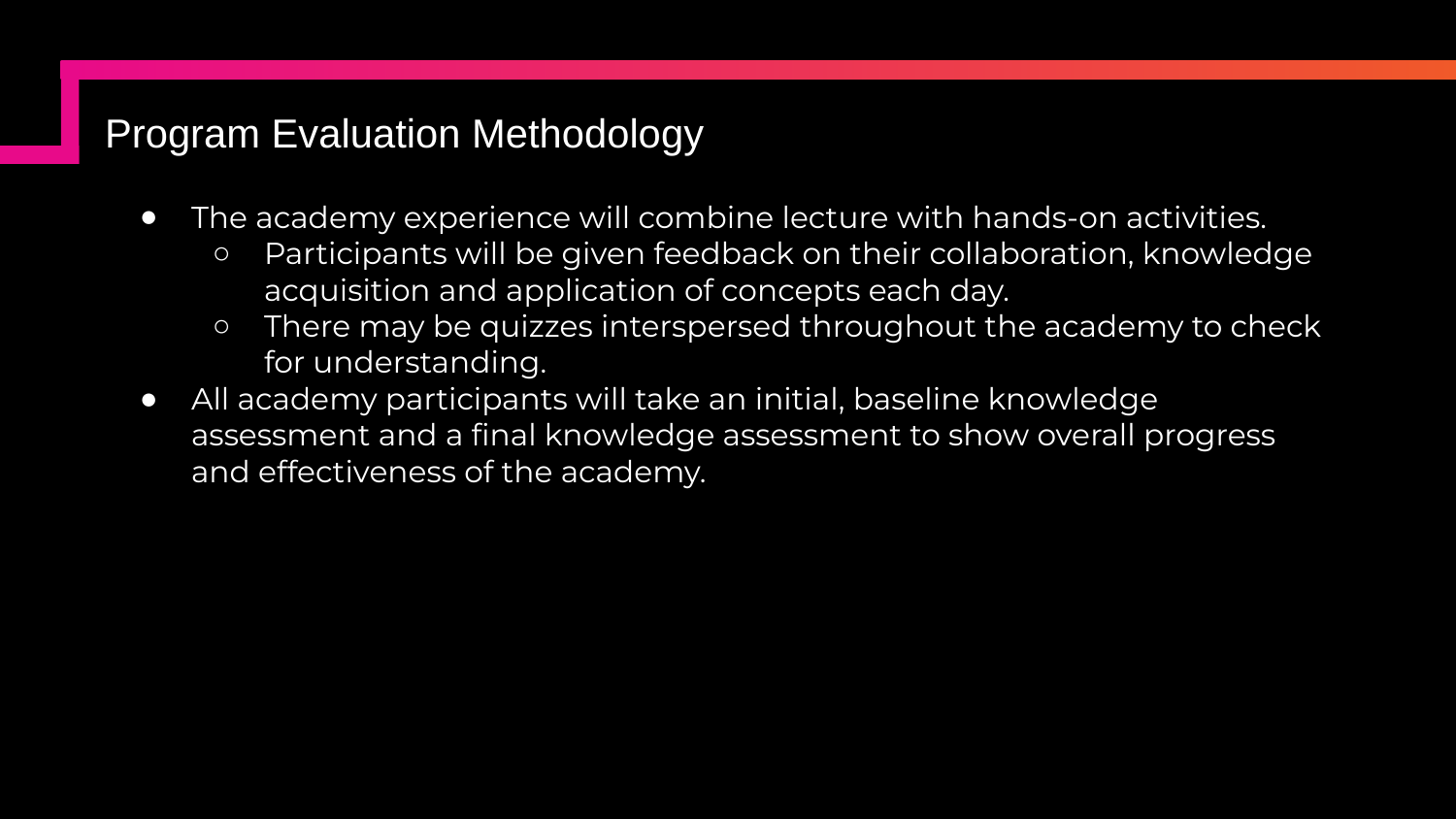

# Program Evaluation Methodology
The academy experience will combine lecture with hands-on activities.
Participants will be given feedback on their collaboration, knowledge acquisition and application of concepts each day.
There may be quizzes interspersed throughout the academy to check for understanding.
All academy participants will take an initial, baseline knowledge assessment and a final knowledge assessment to show overall progress and effectiveness of the academy.